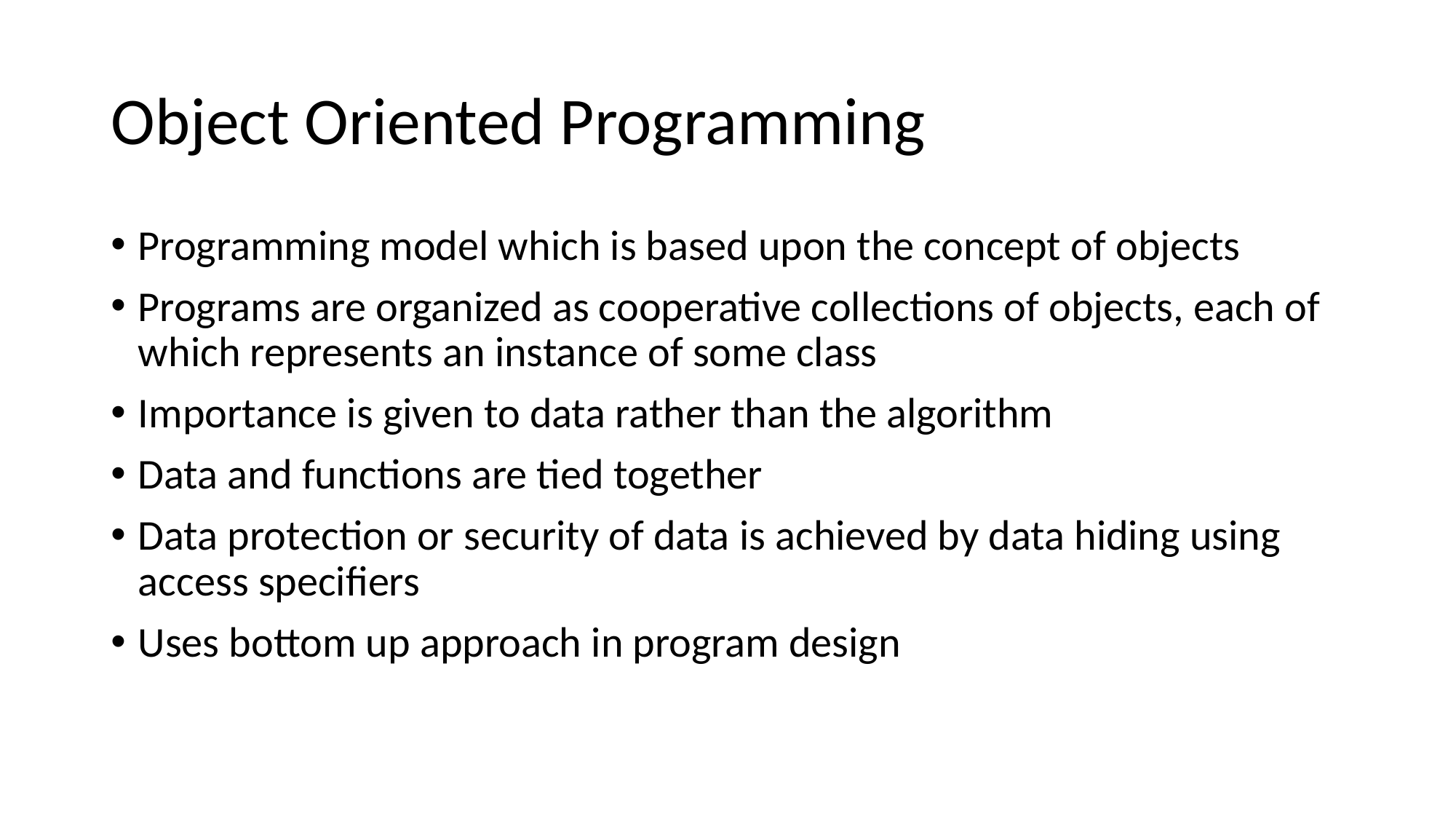

# Object Oriented Programming
Programming model which is based upon the concept of objects
Programs are organized as cooperative collections of objects, each of which represents an instance of some class
Importance is given to data rather than the algorithm
Data and functions are tied together
Data protection or security of data is achieved by data hiding using access specifiers
Uses bottom up approach in program design